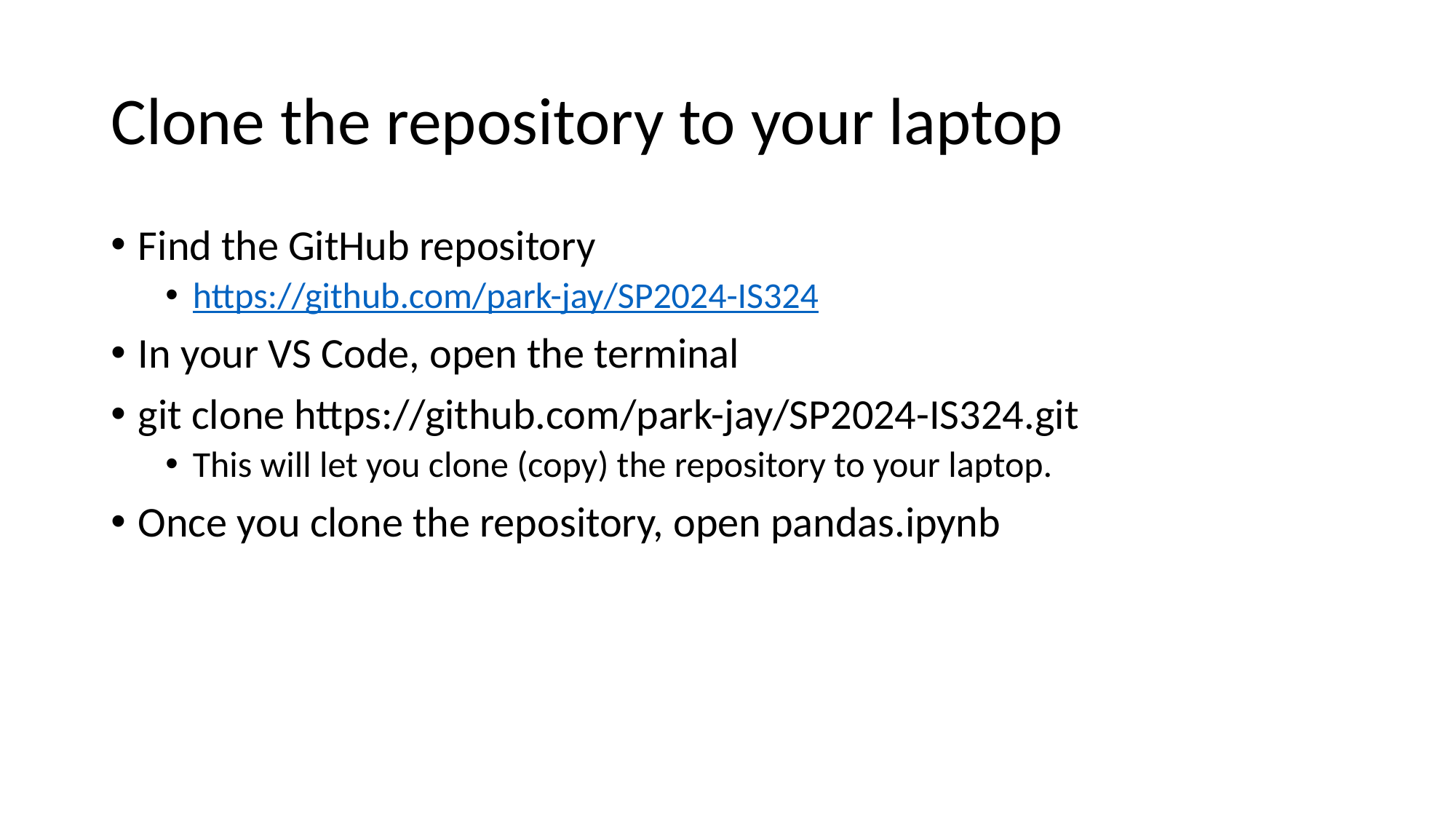

# Clone the repository to your laptop
Find the GitHub repository
https://github.com/park-jay/SP2024-IS324
In your VS Code, open the terminal
git clone https://github.com/park-jay/SP2024-IS324.git
This will let you clone (copy) the repository to your laptop.
Once you clone the repository, open pandas.ipynb